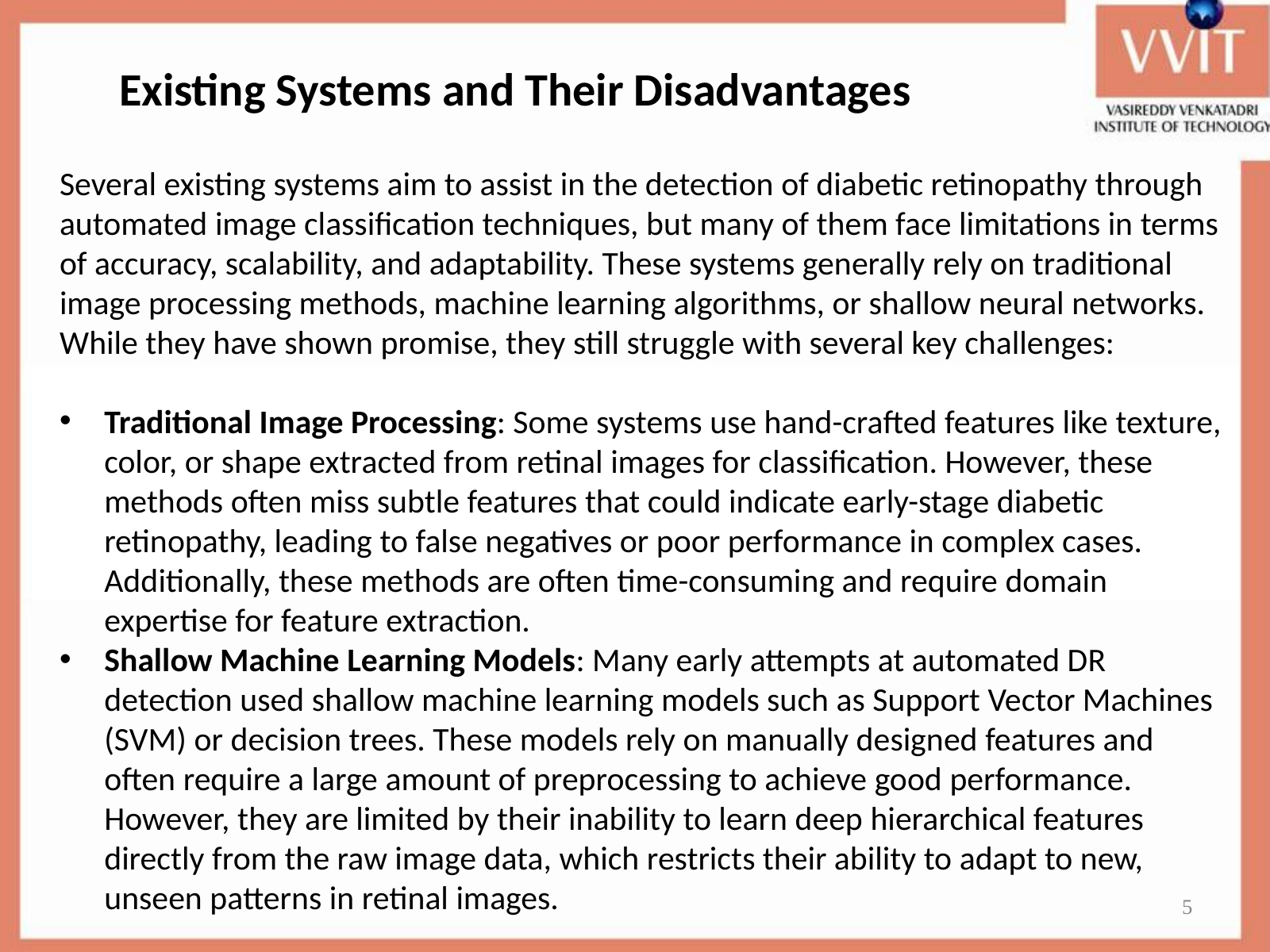

Existing Systems and Their Disadvantages
Several existing systems aim to assist in the detection of diabetic retinopathy through automated image classification techniques, but many of them face limitations in terms of accuracy, scalability, and adaptability. These systems generally rely on traditional image processing methods, machine learning algorithms, or shallow neural networks. While they have shown promise, they still struggle with several key challenges:

Traditional Image Processing: Some systems use hand-crafted features like texture, color, or shape extracted from retinal images for classification. However, these methods often miss subtle features that could indicate early-stage diabetic retinopathy, leading to false negatives or poor performance in complex cases. Additionally, these methods are often time-consuming and require domain expertise for feature extraction.
Shallow Machine Learning Models: Many early attempts at automated DR detection used shallow machine learning models such as Support Vector Machines (SVM) or decision trees. These models rely on manually designed features and often require a large amount of preprocessing to achieve good performance. However, they are limited by their inability to learn deep hierarchical features directly from the raw image data, which restricts their ability to adapt to new, unseen patterns in retinal images.
5